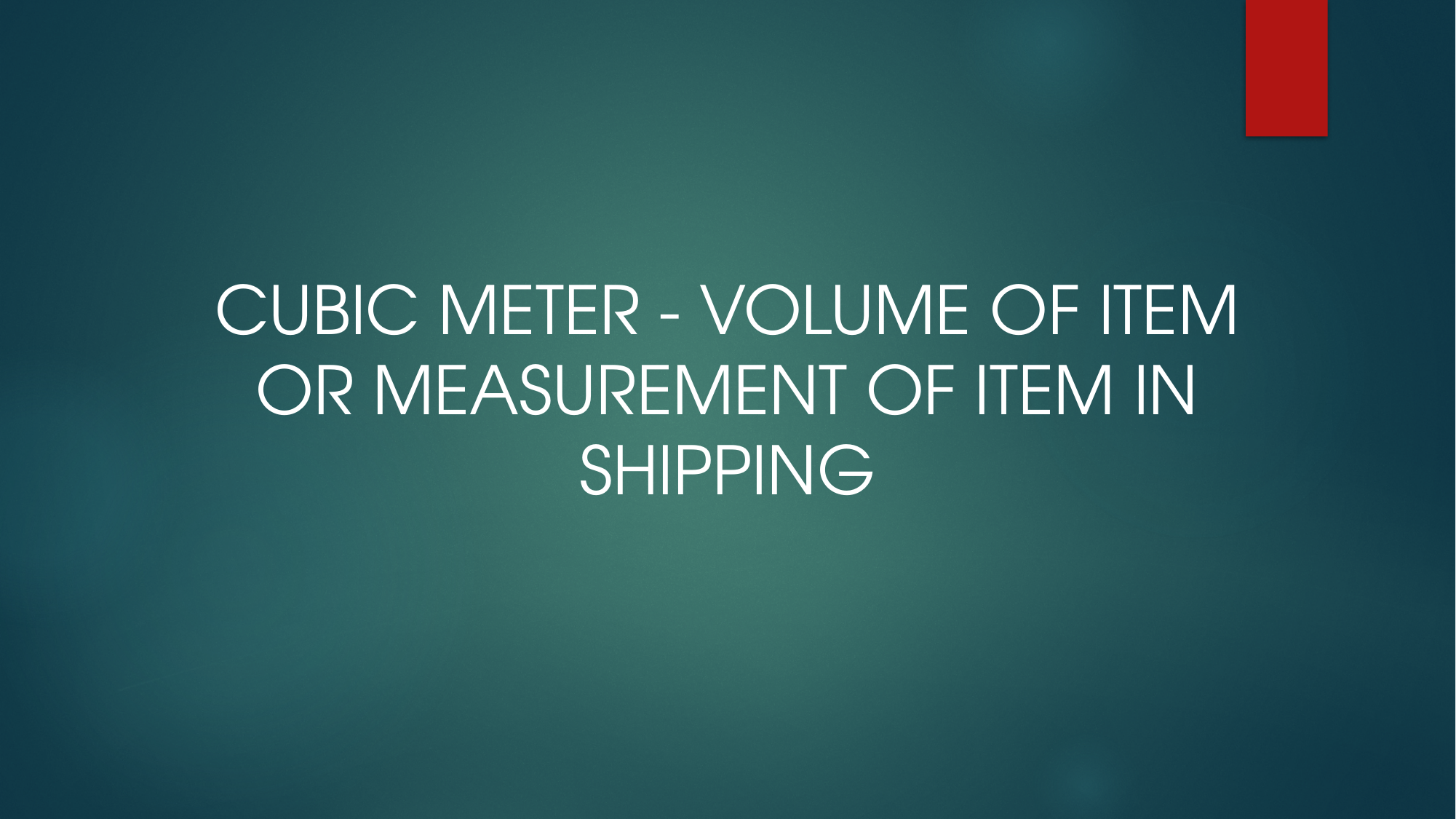

CUBIC METER - VOLUME OF ITEM OR MEASUREMENT OF ITEM IN SHIPPING